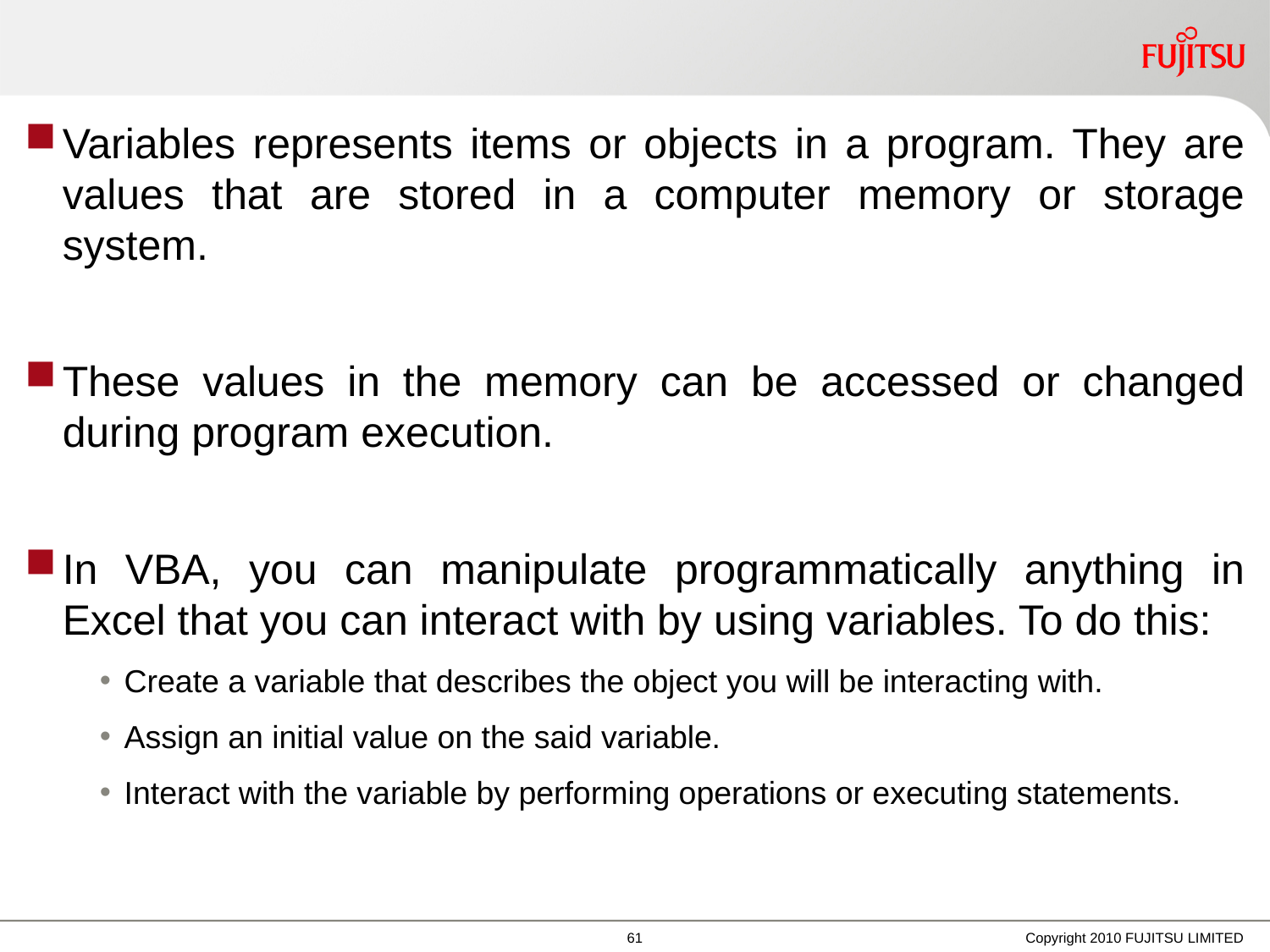

#
Variables represents items or objects in a program. They are values that are stored in a computer memory or storage system.

These values in the memory can be accessed or changed during program execution.

In VBA, you can manipulate programmatically anything in Excel that you can interact with by using variables. To do this:
Create a variable that describes the object you will be interacting with.
Assign an initial value on the said variable.
Interact with the variable by performing operations or executing statements.
Copyright 2010 FUJITSU LIMITED